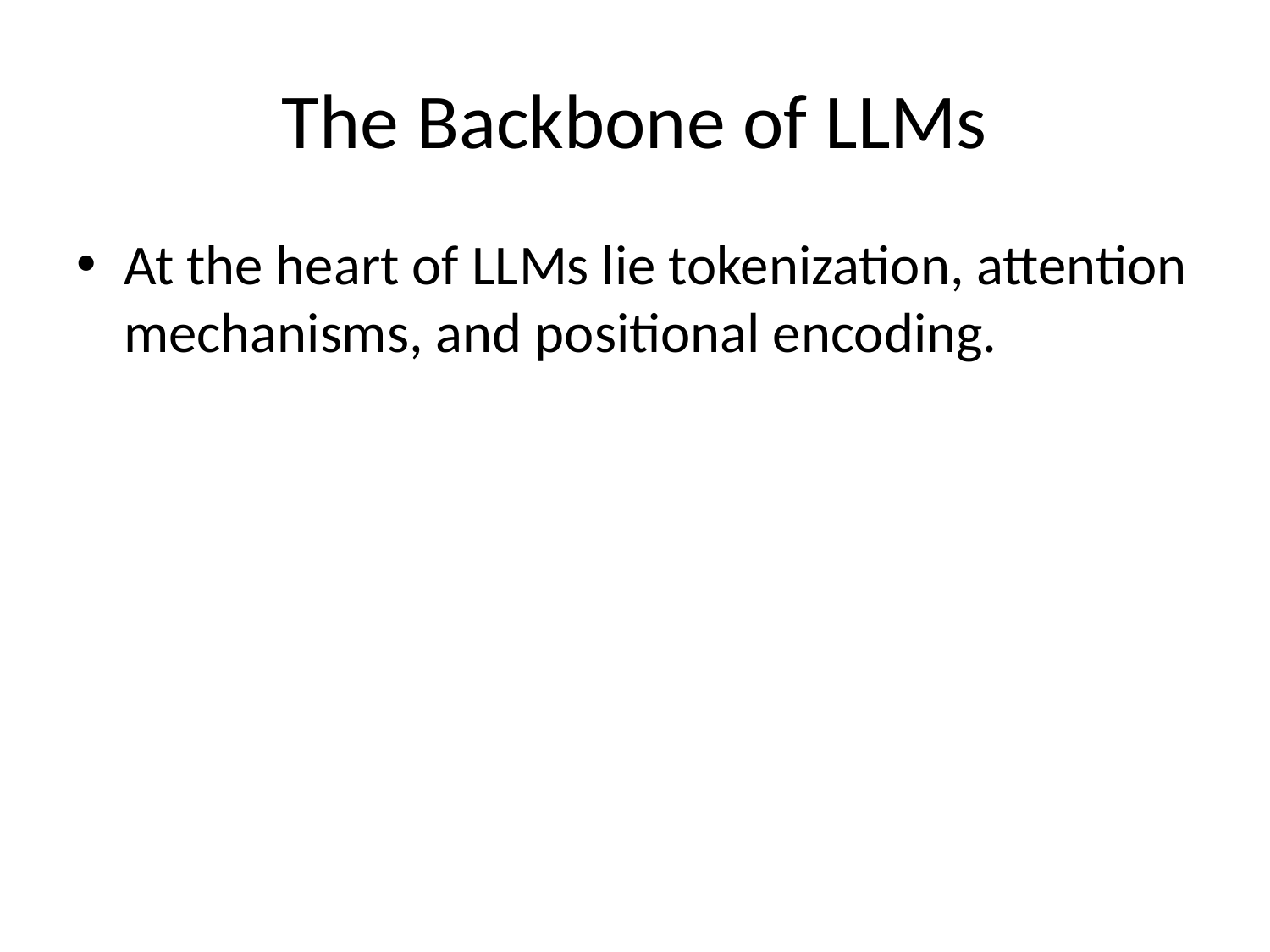

# The Backbone of LLMs
At the heart of LLMs lie tokenization, attention mechanisms, and positional encoding.